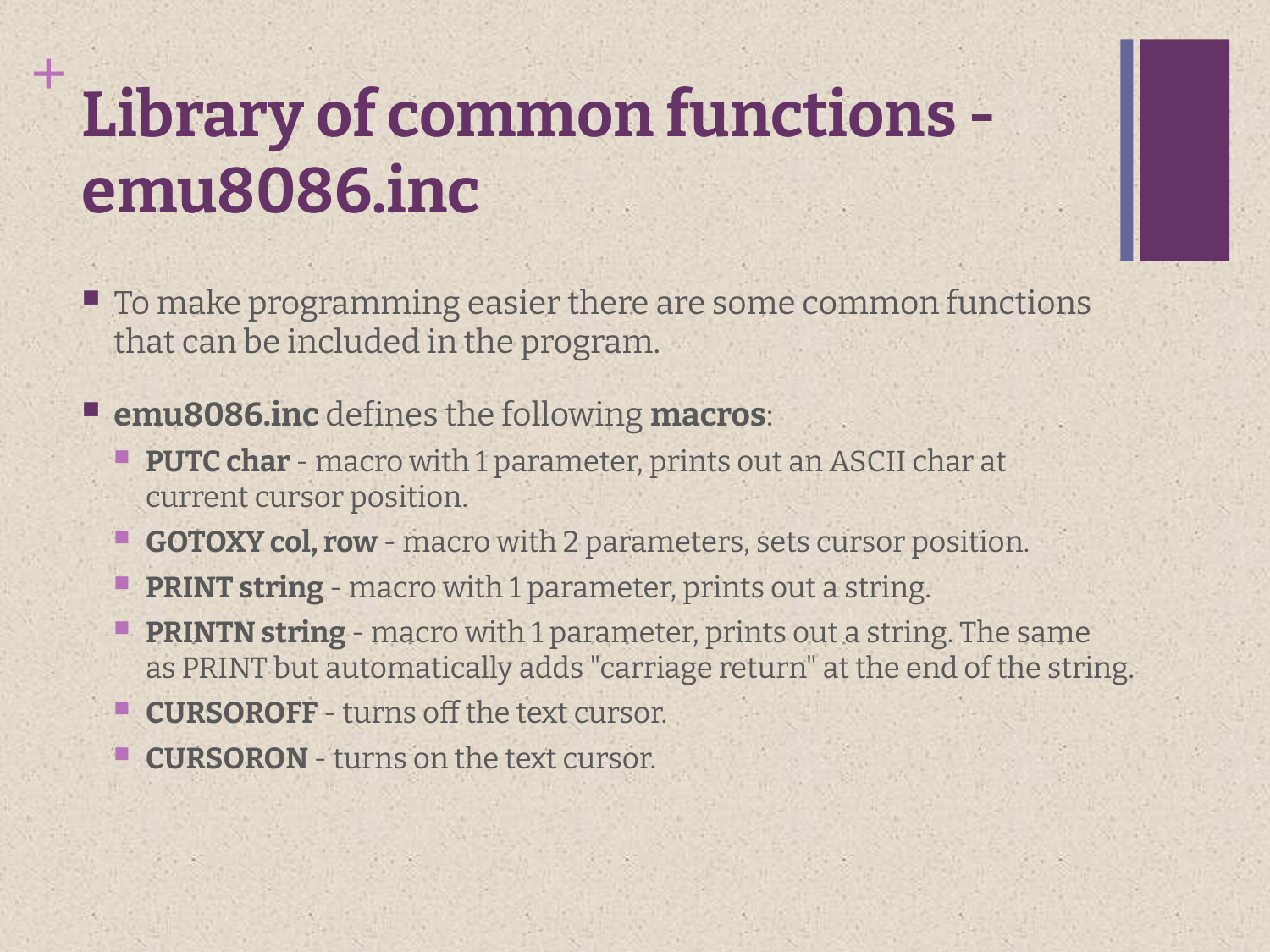

# Library of common functions - emu8086.inc
To make programming easier there are some common functions that can be included in the program.
emu8086.inc defines the following macros:
PUTC char - macro with 1 parameter, prints out an ASCII char at
current cursor position.
GOTOXY col, row - macro with 2 parameters, sets cursor position.
PRINT string - macro with 1 parameter, prints out a string.
PRINTN string - macro with 1 parameter, prints out a string. The same
as PRINT but automatically adds "carriage return" at the end of the string.
CURSOROFF - turns off the text cursor.
CURSORON - turns on the text cursor.